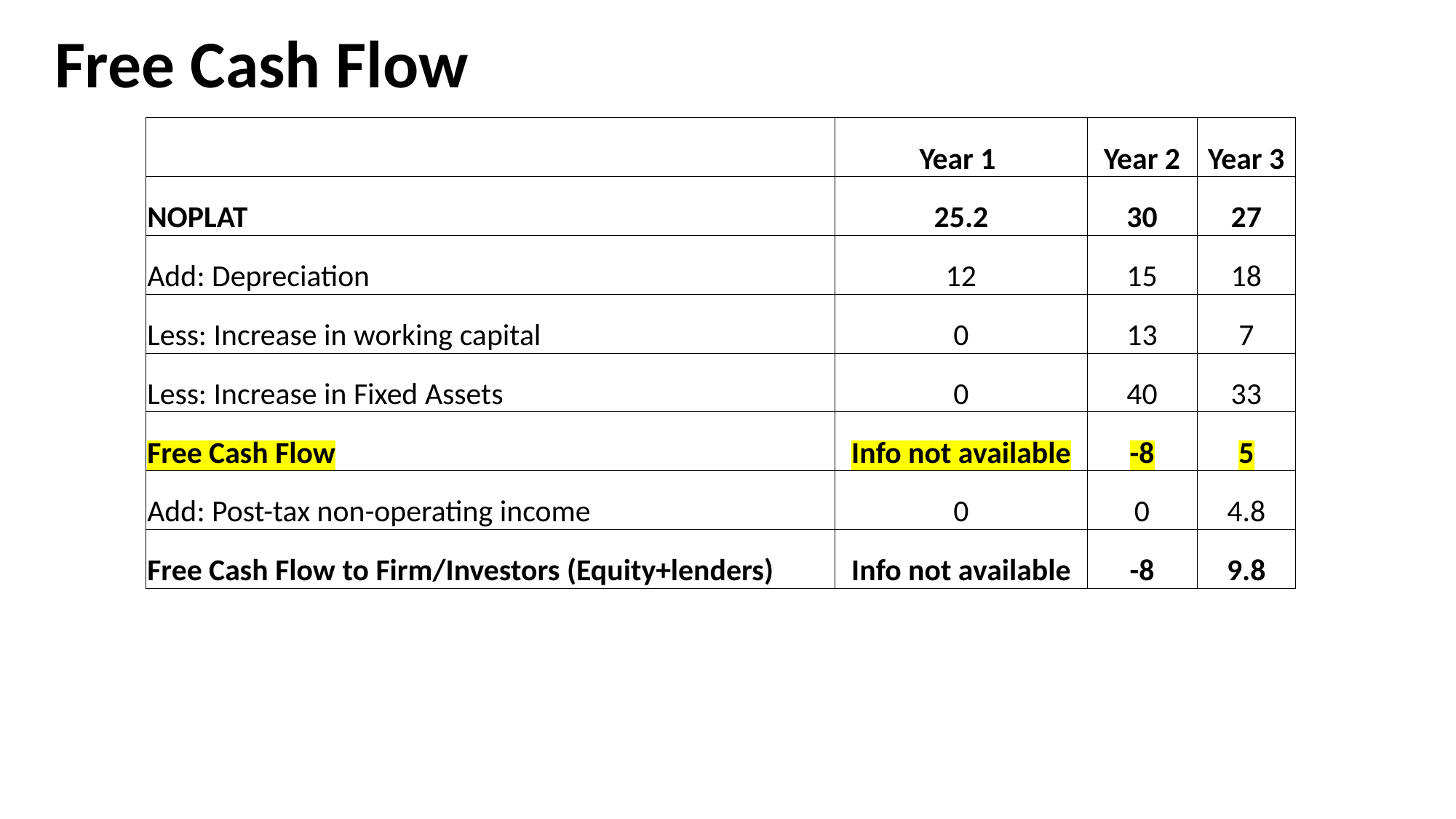

# Free Cash Flow
|  | Year 1 | Year 2 | Year 3 |
| --- | --- | --- | --- |
| NOPLAT | 25.2 | 30 | 27 |
| Add: Depreciation | 12 | 15 | 18 |
| Less: Increase in working capital | 0 | 13 | 7 |
| Less: Increase in Fixed Assets | 0 | 40 | 33 |
| Free Cash Flow | Info not available | -8 | 5 |
| Add: Post-tax non-operating income | 0 | 0 | 4.8 |
| Free Cash Flow to Firm/Investors (Equity+lenders) | Info not available | -8 | 9.8 |